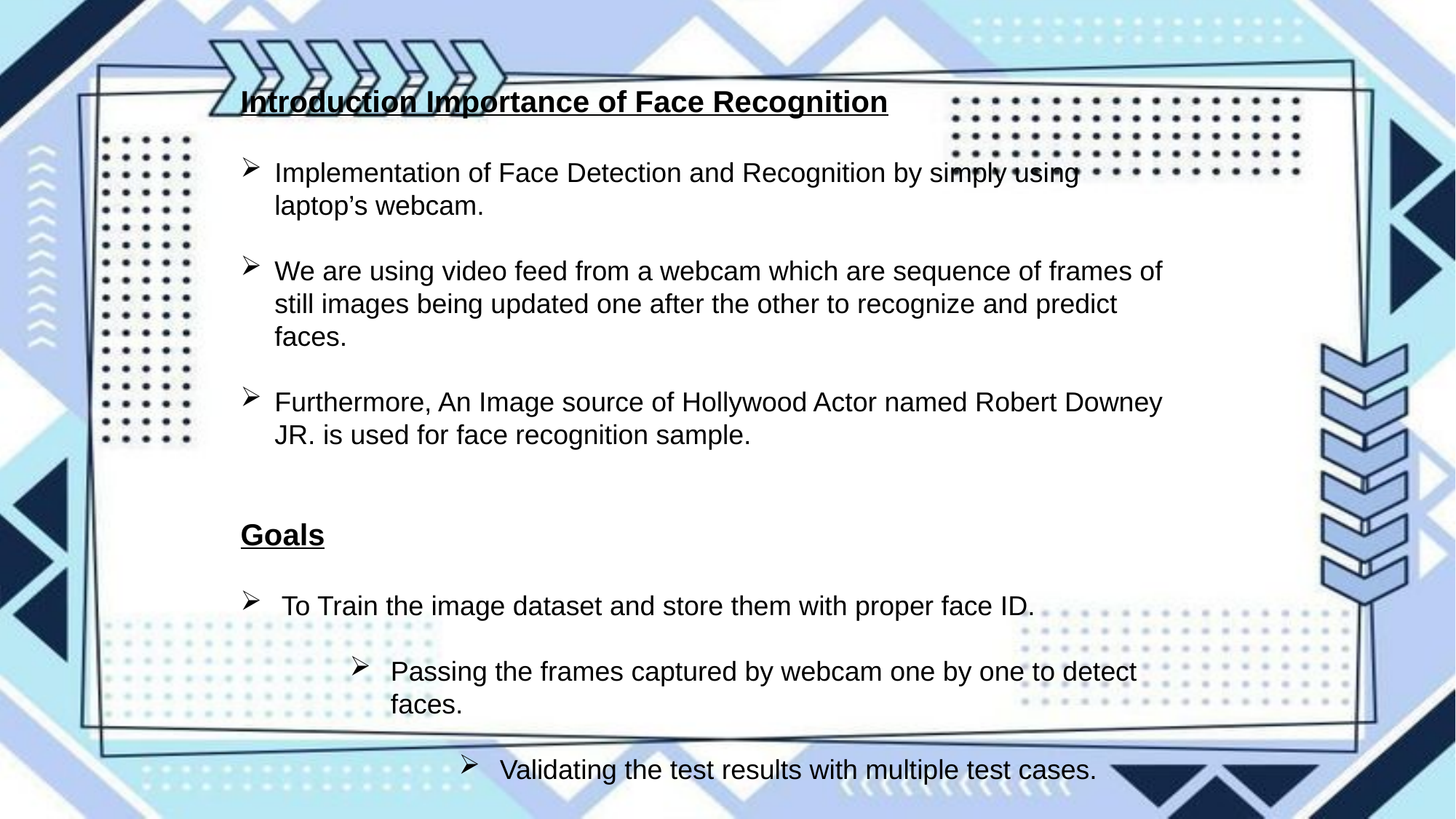

Introduction Importance of Face Recognition

Implementation of Face Detection and Recognition by simply using laptop’s webcam.

We are using video feed from a webcam which are sequence of frames of still images being updated one after the other to recognize and predict faces.

Furthermore, An Image source of Hollywood Actor named Robert Downey JR. is used for face recognition sample.

Goals

To Train the image dataset and store them with proper face ID.

Passing the frames captured by webcam one by one to detect faces.

Validating the test results with multiple test cases.